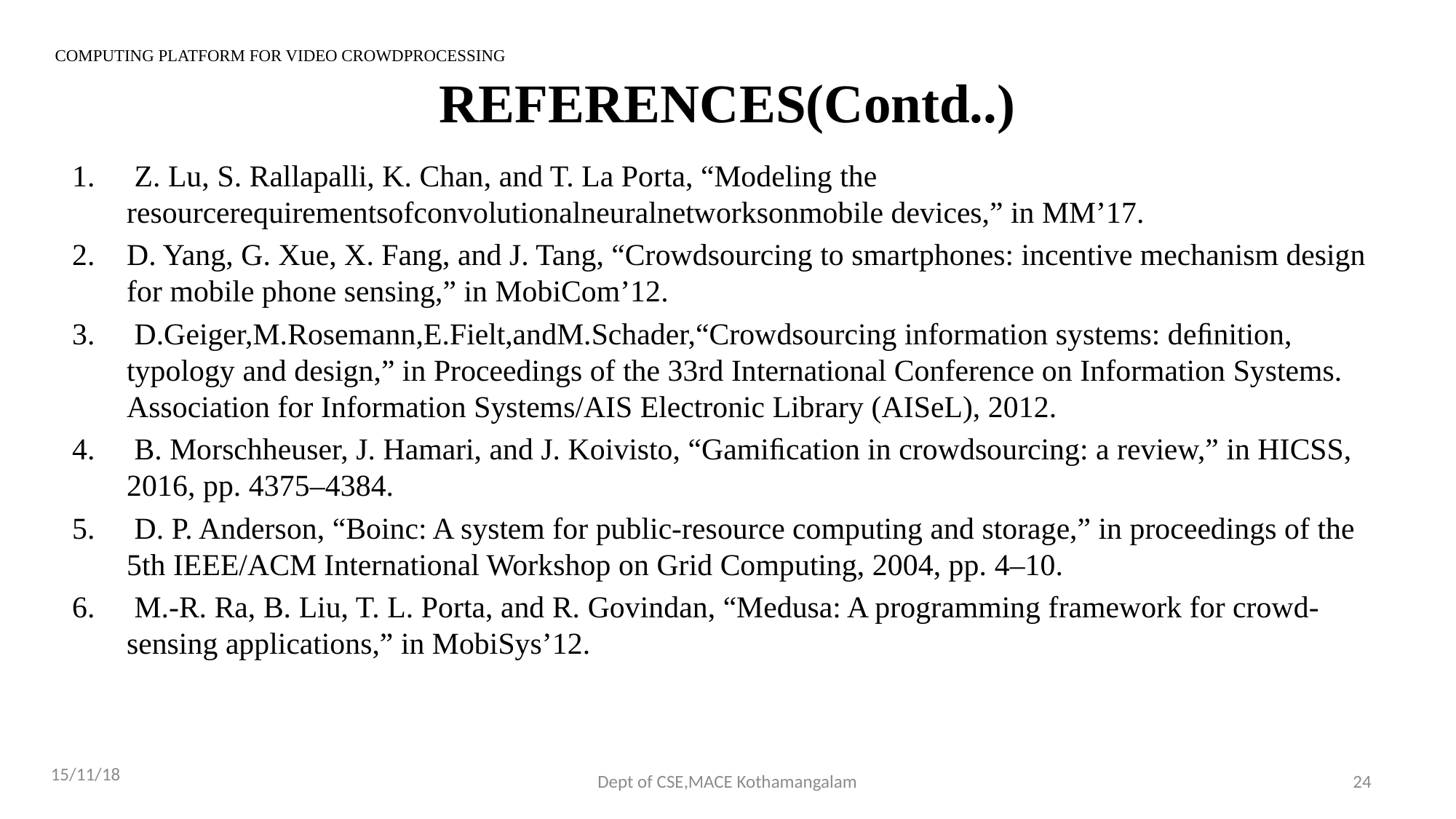

# REFERENCES(Contd..)
COMPUTING PLATFORM FOR VIDEO CROWDPROCESSING

 Z. Lu, S. Rallapalli, K. Chan, and T. La Porta, “Modeling the resourcerequirementsofconvolutionalneuralnetworksonmobile devices,” in MM’17.
D. Yang, G. Xue, X. Fang, and J. Tang, “Crowdsourcing to smartphones: incentive mechanism design for mobile phone sensing,” in MobiCom’12.
 D.Geiger,M.Rosemann,E.Fielt,andM.Schader,“Crowdsourcing information systems: deﬁnition, typology and design,” in Proceedings of the 33rd International Conference on Information Systems. Association for Information Systems/AIS Electronic Library (AISeL), 2012.
 B. Morschheuser, J. Hamari, and J. Koivisto, “Gamiﬁcation in crowdsourcing: a review,” in HICSS, 2016, pp. 4375–4384.
 D. P. Anderson, “Boinc: A system for public-resource computing and storage,” in proceedings of the 5th IEEE/ACM International Workshop on Grid Computing, 2004, pp. 4–10.
 M.-R. Ra, B. Liu, T. L. Porta, and R. Govindan, “Medusa: A programming framework for crowd-sensing applications,” in MobiSys’12.

Dept of CSE,MACE Kothamangalam
24
15/11/18